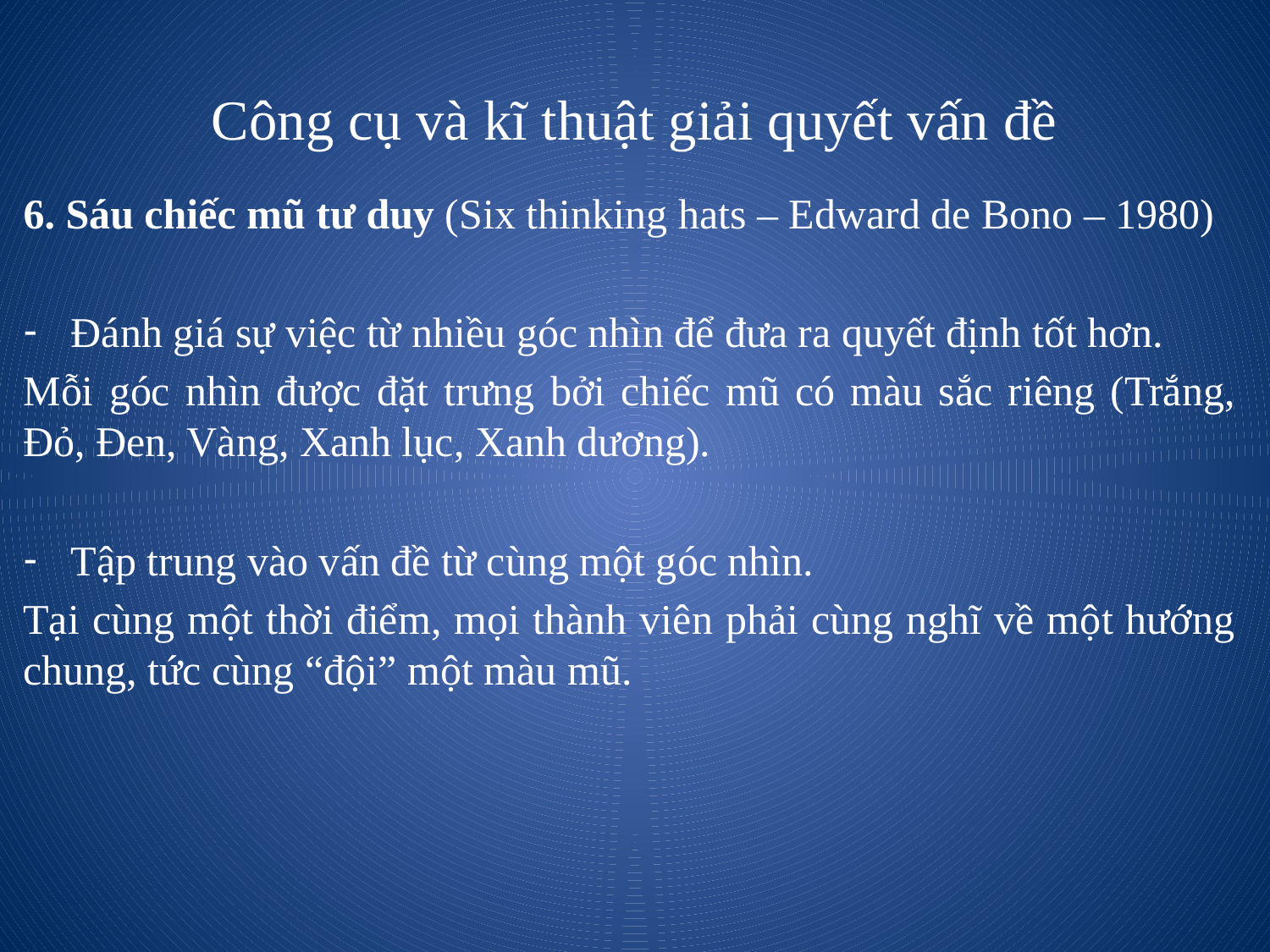

# Công cụ và kĩ thuật giải quyết vấn đề
6. Sáu chiếc mũ tư duy (Six thinking hats – Edward de Bono – 1980)

Đánh giá sự việc từ nhiều góc nhìn để đưa ra quyết định tốt hơn.
Mỗi góc nhìn được đặt trưng bởi chiếc mũ có màu sắc riêng (Trắng, Đỏ, Đen, Vàng, Xanh lục, Xanh dương).

Tập trung vào vấn đề từ cùng một góc nhìn.
Tại cùng một thời điểm, mọi thành viên phải cùng nghĩ về một hướng chung, tức cùng “đội” một màu mũ.